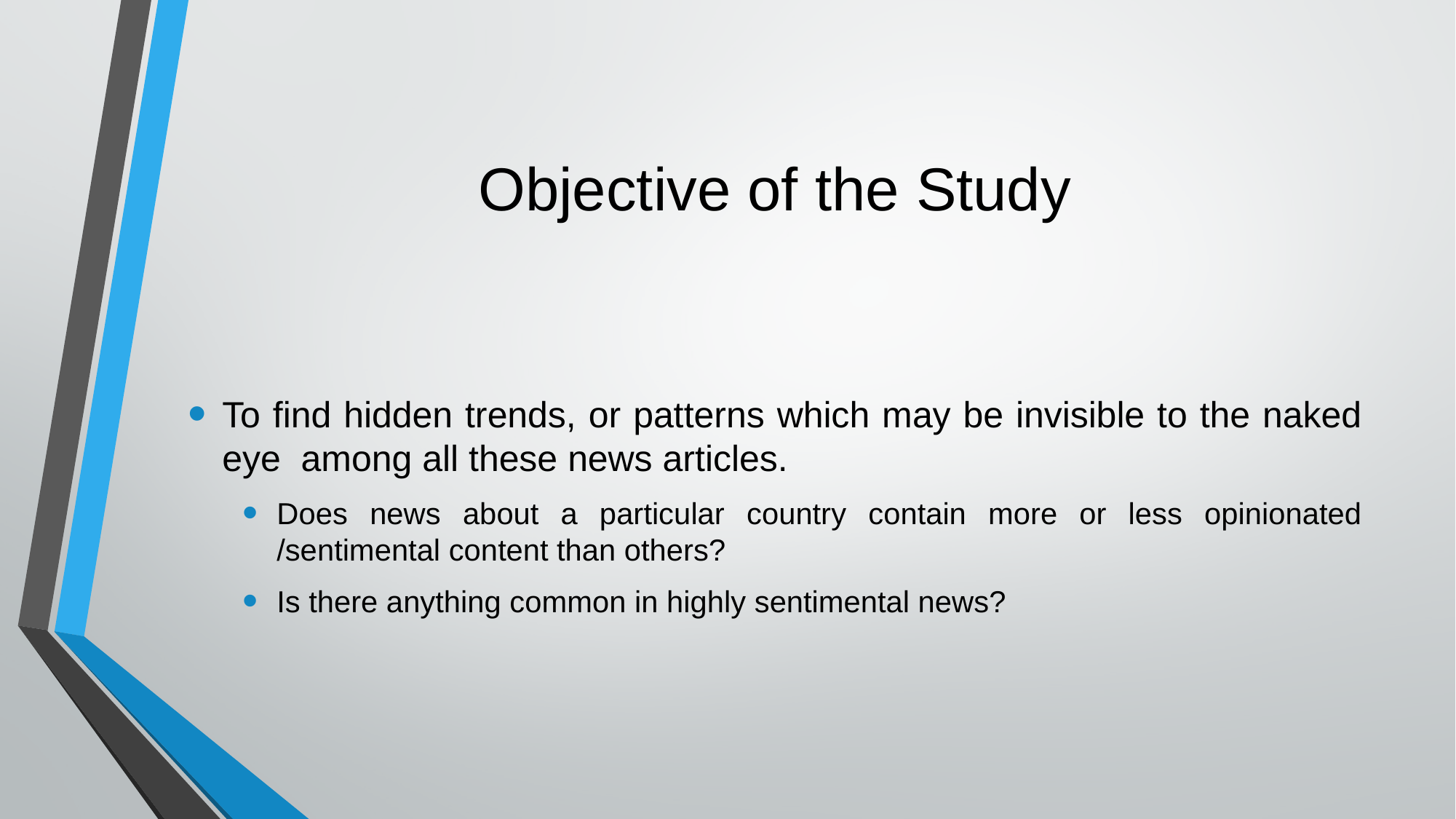

# Objective of the Study
To find hidden trends, or patterns which may be invisible to the naked eye  among all these news articles.
Does news about a particular country contain more or less opinionated /sentimental content than others?
Is there anything common in highly sentimental news?